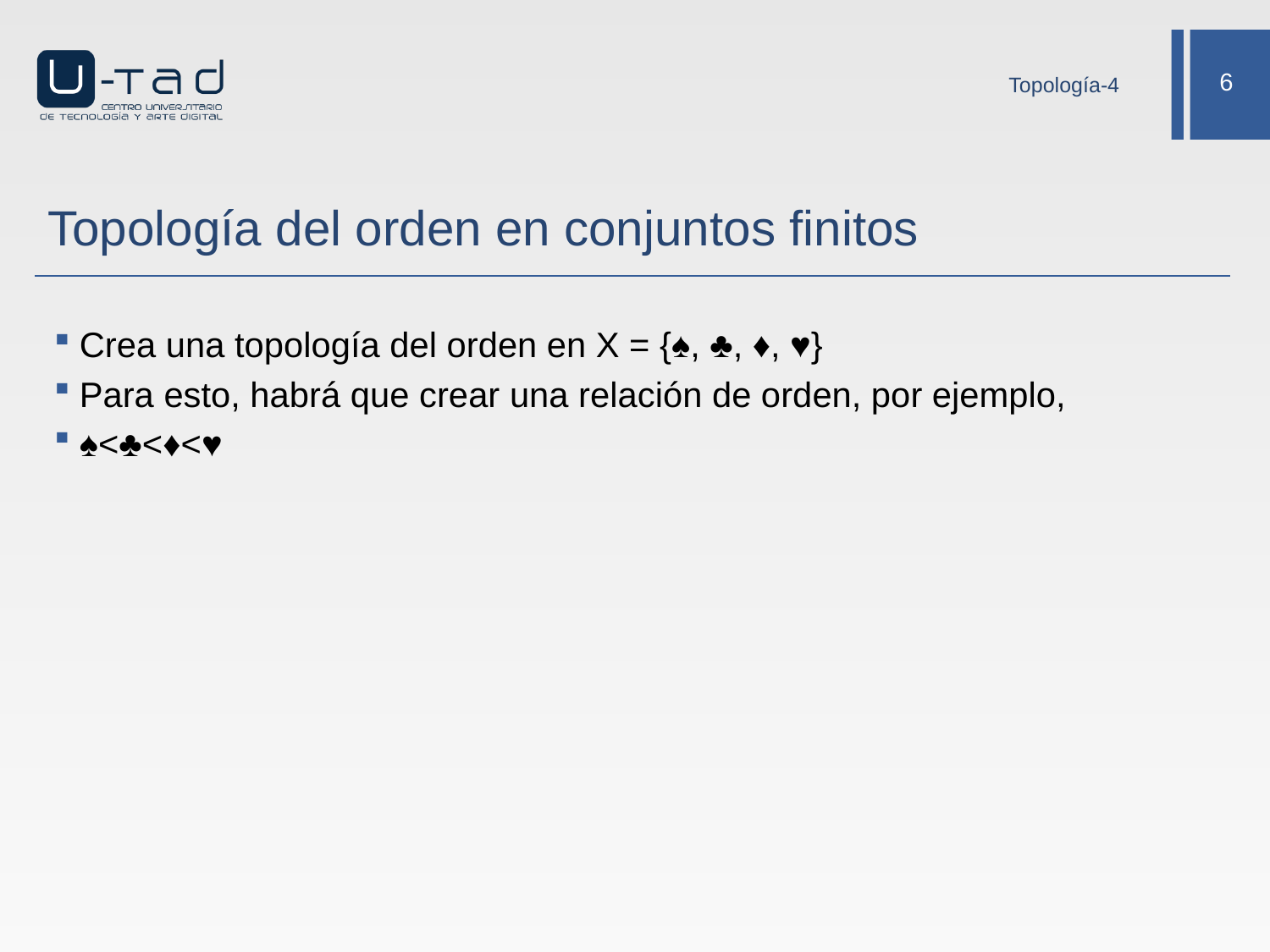

Topología-4
# Topología del orden en conjuntos finitos
Crea una topología del orden en X = {♠, ♣, ♦, ♥}
Para esto, habrá que crear una relación de orden, por ejemplo,
♠<♣<♦<♥